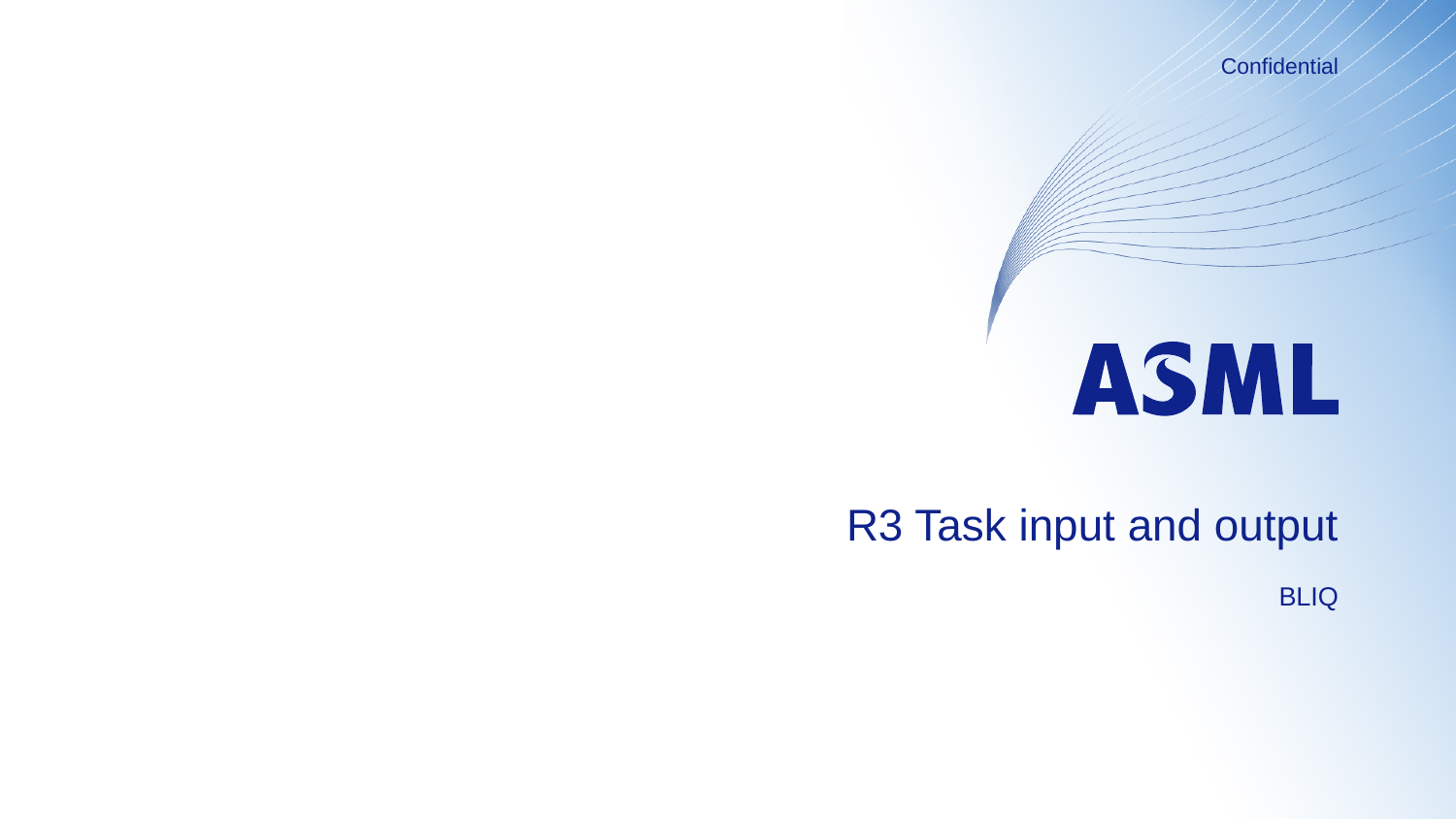

Confidential
R3 Task input and output
BLIQ